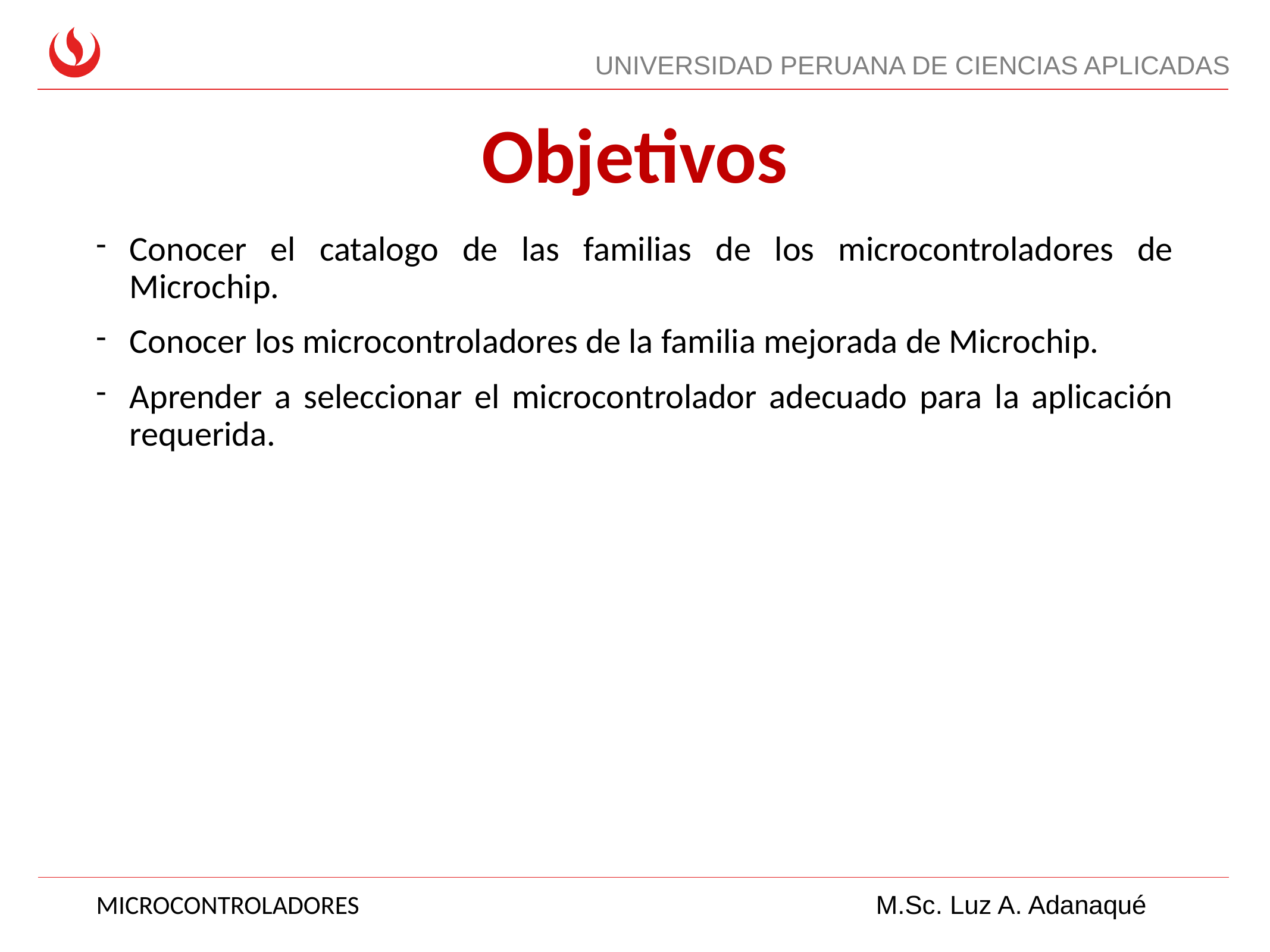

# Objetivos
Conocer el catalogo de las familias de los microcontroladores de Microchip.
Conocer los microcontroladores de la familia mejorada de Microchip.
Aprender a seleccionar el microcontrolador adecuado para la aplicación requerida.